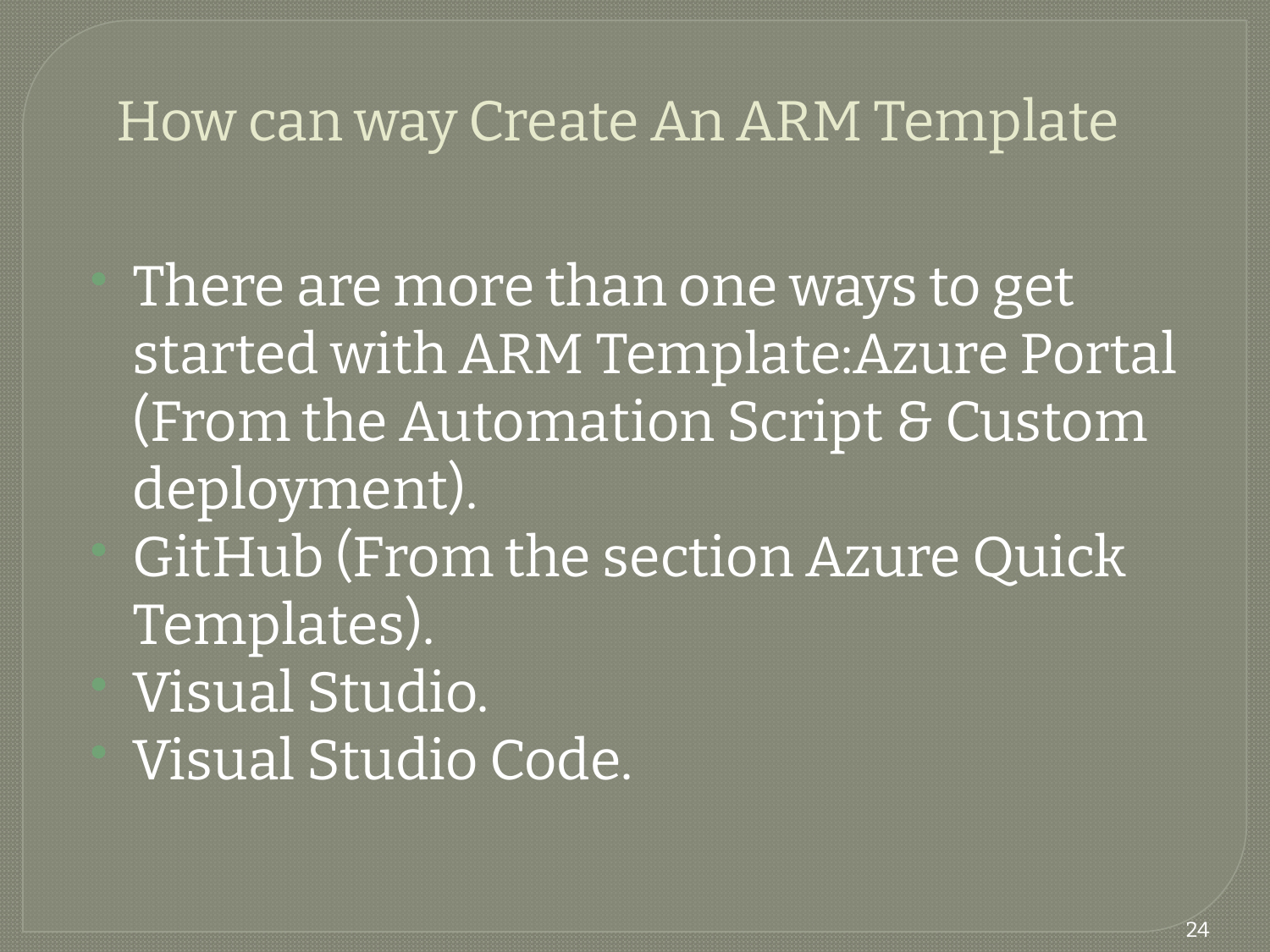

# How can way Create An ARM Template
There are more than one ways to get started with ARM Template:Azure Portal (From the Automation Script & Custom deployment).
GitHub (From the section Azure Quick Templates).
Visual Studio.
Visual Studio Code.